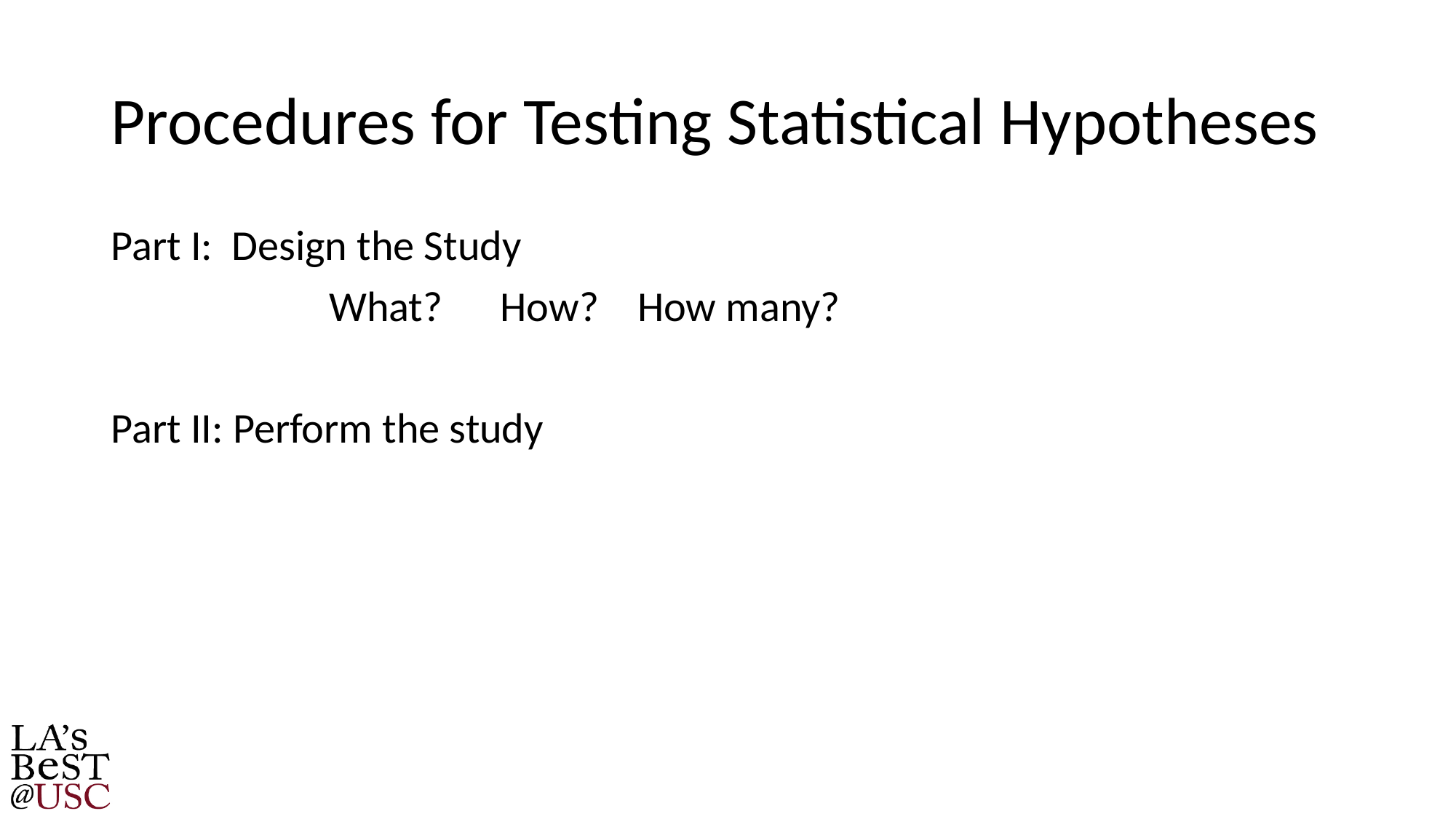

# Procedures for Testing Statistical Hypotheses
Part I:  Design the Study
		What?      How?    How many?

Part II: Perform the study